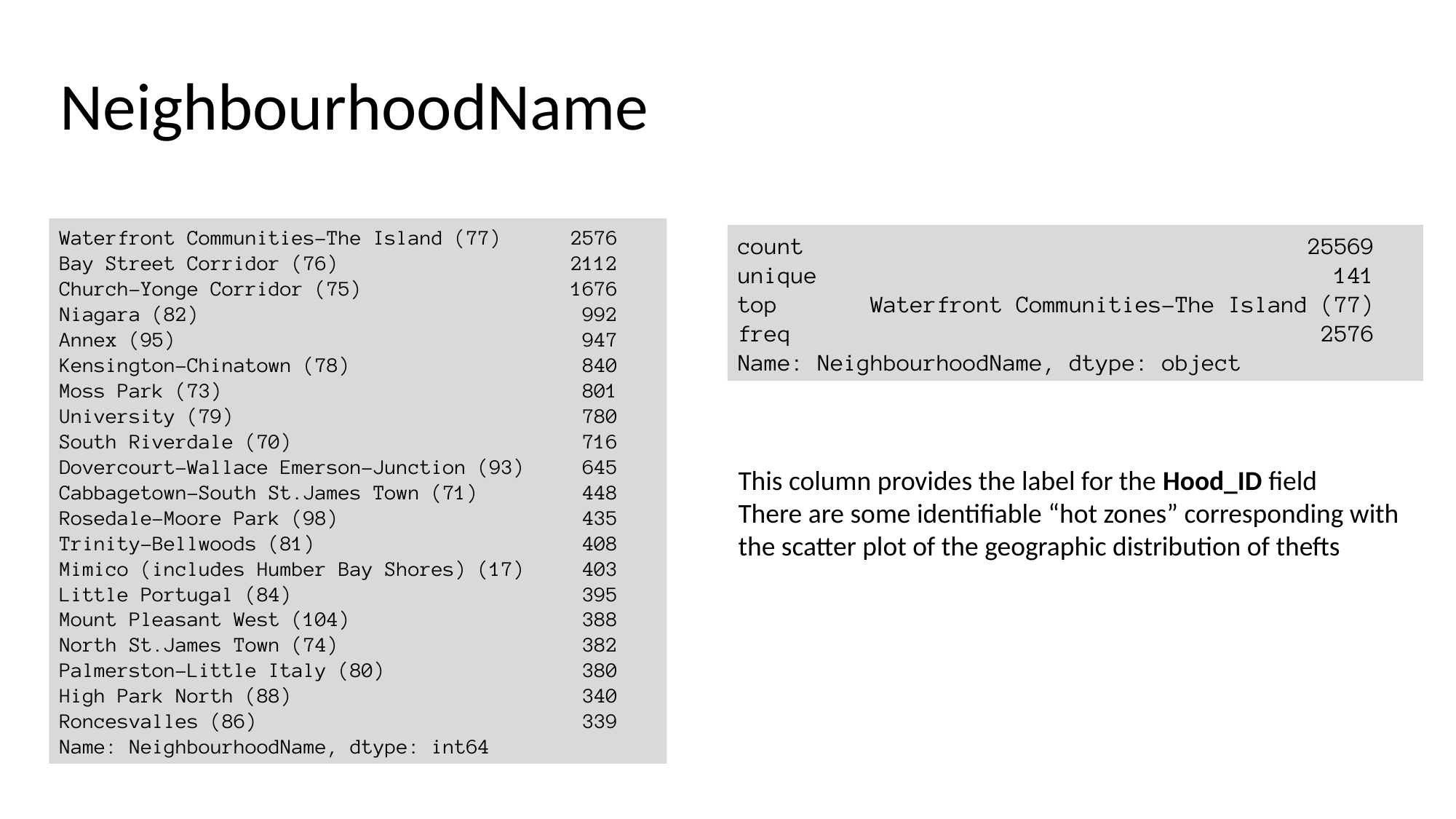

# NeighbourhoodName
Waterfront Communities-The Island (77)      2576
Bay Street Corridor (76)                    2112
Church-Yonge Corridor (75)                  1676
Niagara (82)                                 992
Annex (95)                                   947
Kensington-Chinatown (78)                    840
Moss Park (73)                               801
University (79)                              780
South Riverdale (70)                         716
Dovercourt-Wallace Emerson-Junction (93)     645
Cabbagetown-South St.James Town (71)         448
Rosedale-Moore Park (98)                     435
Trinity-Bellwoods (81)                       408
Mimico (includes Humber Bay Shores) (17)     403
Little Portugal (84)                         395
Mount Pleasant West (104)                    388
North St.James Town (74)                     382
Palmerston-Little Italy (80)                 380
High Park North (88)                         340
Roncesvalles (86)                            339
Name: NeighbourhoodName, dtype: int64
count                                      25569
unique                                       141
top       Waterfront Communities-The Island (77)
freq                                        2576
Name: NeighbourhoodName, dtype: object
This column provides the label for the Hood_ID field
There are some identifiable “hot zones” corresponding with the scatter plot of the geographic distribution of thefts